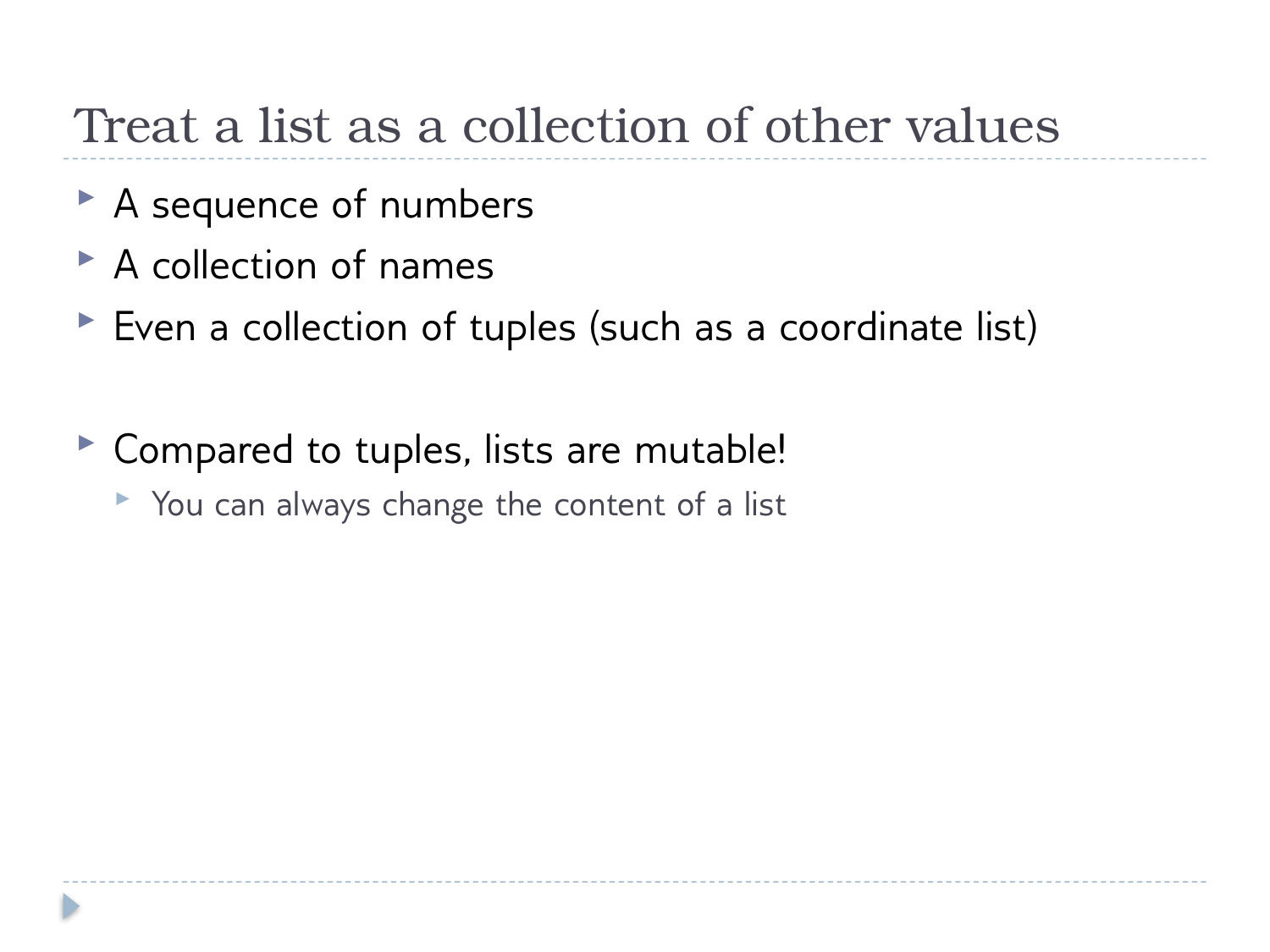

# Treat a list as a collection of other values
A sequence of numbers
A collection of names
Even a collection of tuples (such as a coordinate list)

Compared to tuples, lists are mutable!
You can always change the content of a list